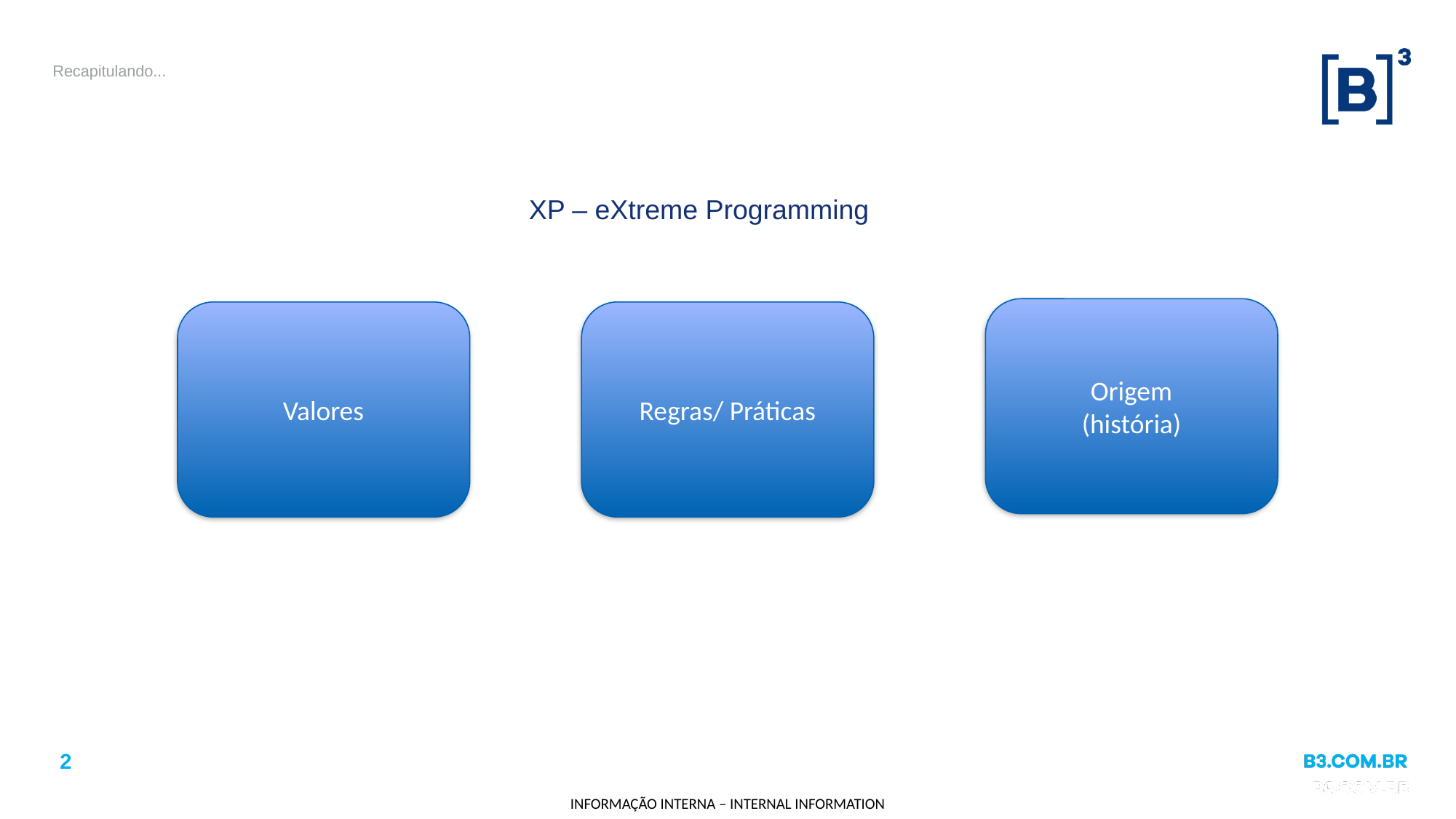

# Recapitulando...
XP – eXtreme Programming
Origem
(história)
Valores
Regras/ Práticas